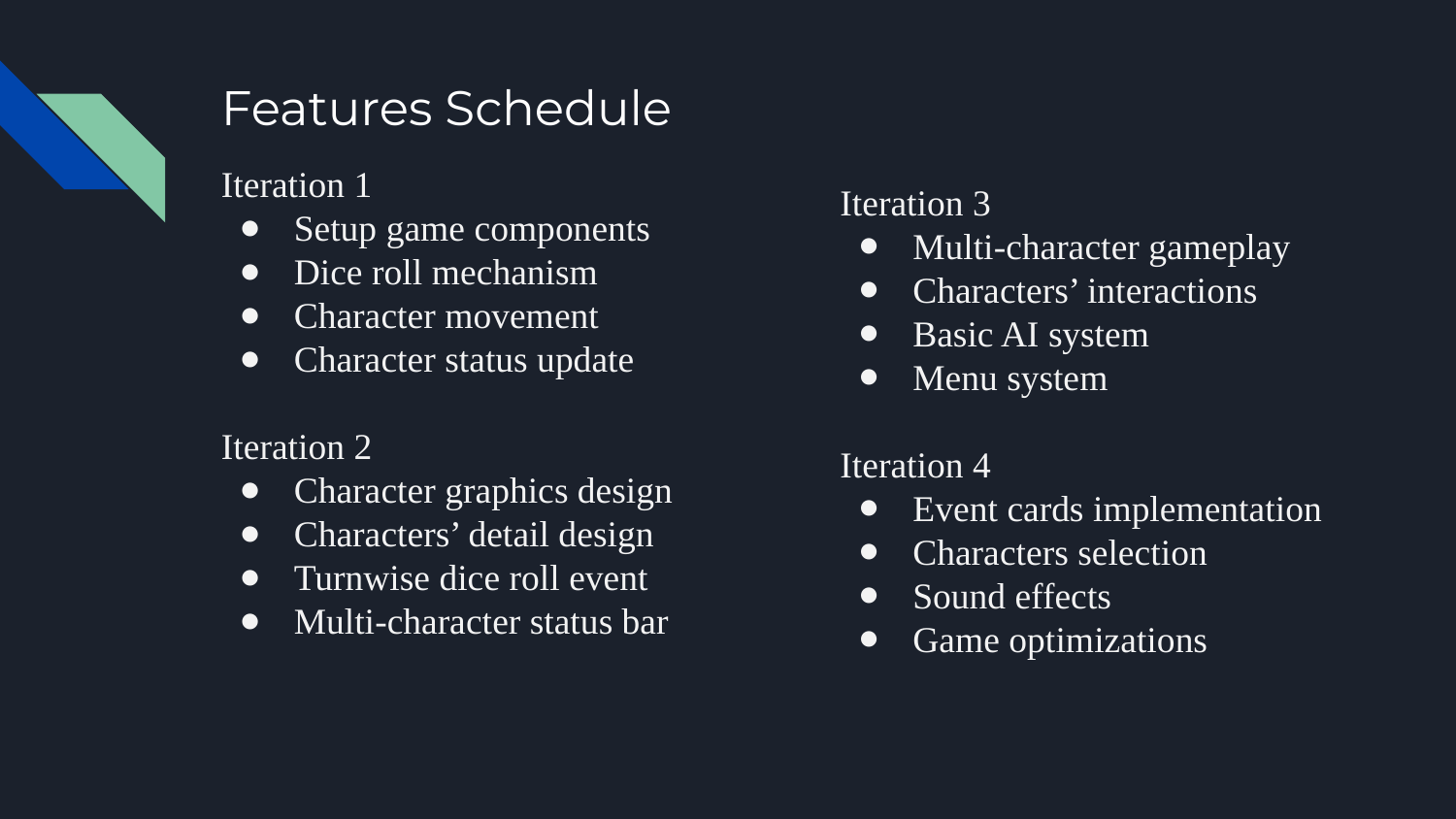

# Features Schedule
Iteration 1
Setup game components
Dice roll mechanism
Character movement
Character status update

Iteration 2
Character graphics design
Characters’ detail design
Turnwise dice roll event
Multi-character status bar
Iteration 3
Multi-character gameplay
Characters’ interactions
Basic AI system
Menu system

Iteration 4
Event cards implementation
Characters selection
Sound effects
Game optimizations